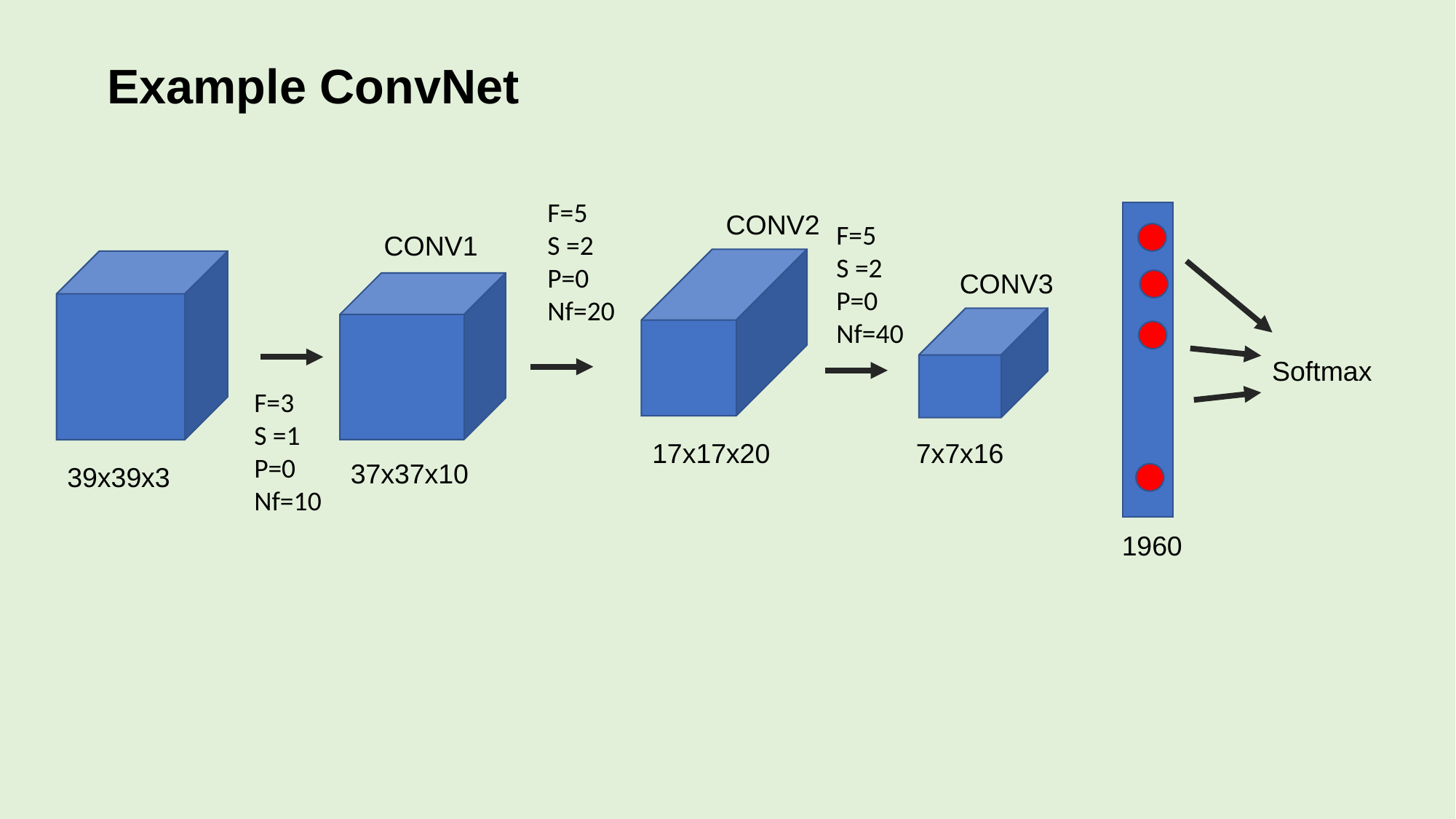

Example ConvNet
F=5
S =2
P=0
Nf=20
CONV2

F=5
S =2
P=0
Nf=40
CONV1

CONV3

Softmax
F=3
S =1
P=0
Nf=10
17x17x20
7x7x16
37x37x10
39x39x3

1960